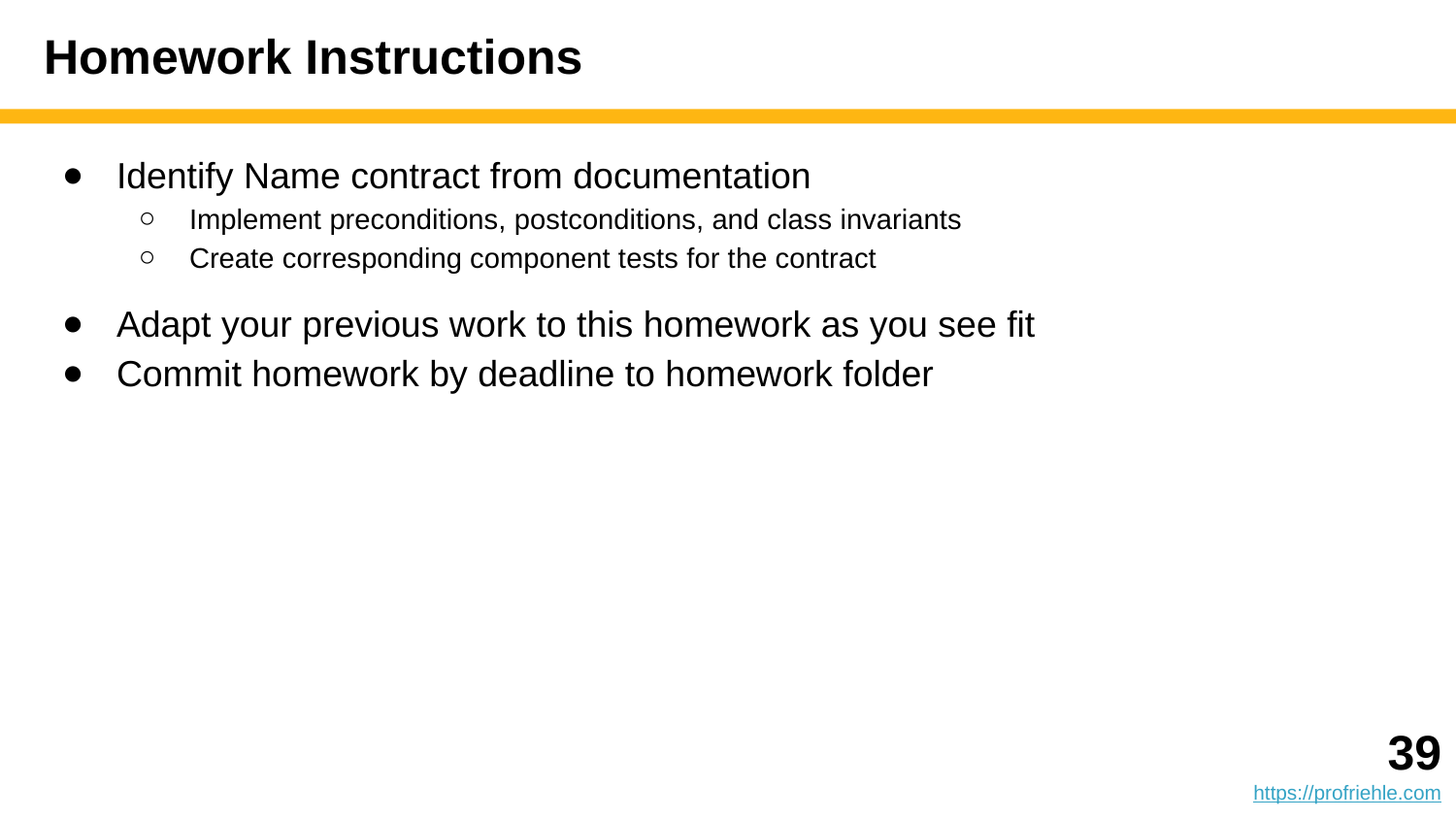

# Homework Instructions
Identify Name contract from documentation
Implement preconditions, postconditions, and class invariants
Create corresponding component tests for the contract
Adapt your previous work to this homework as you see fit
Commit homework by deadline to homework folder

39
https://profriehle.com